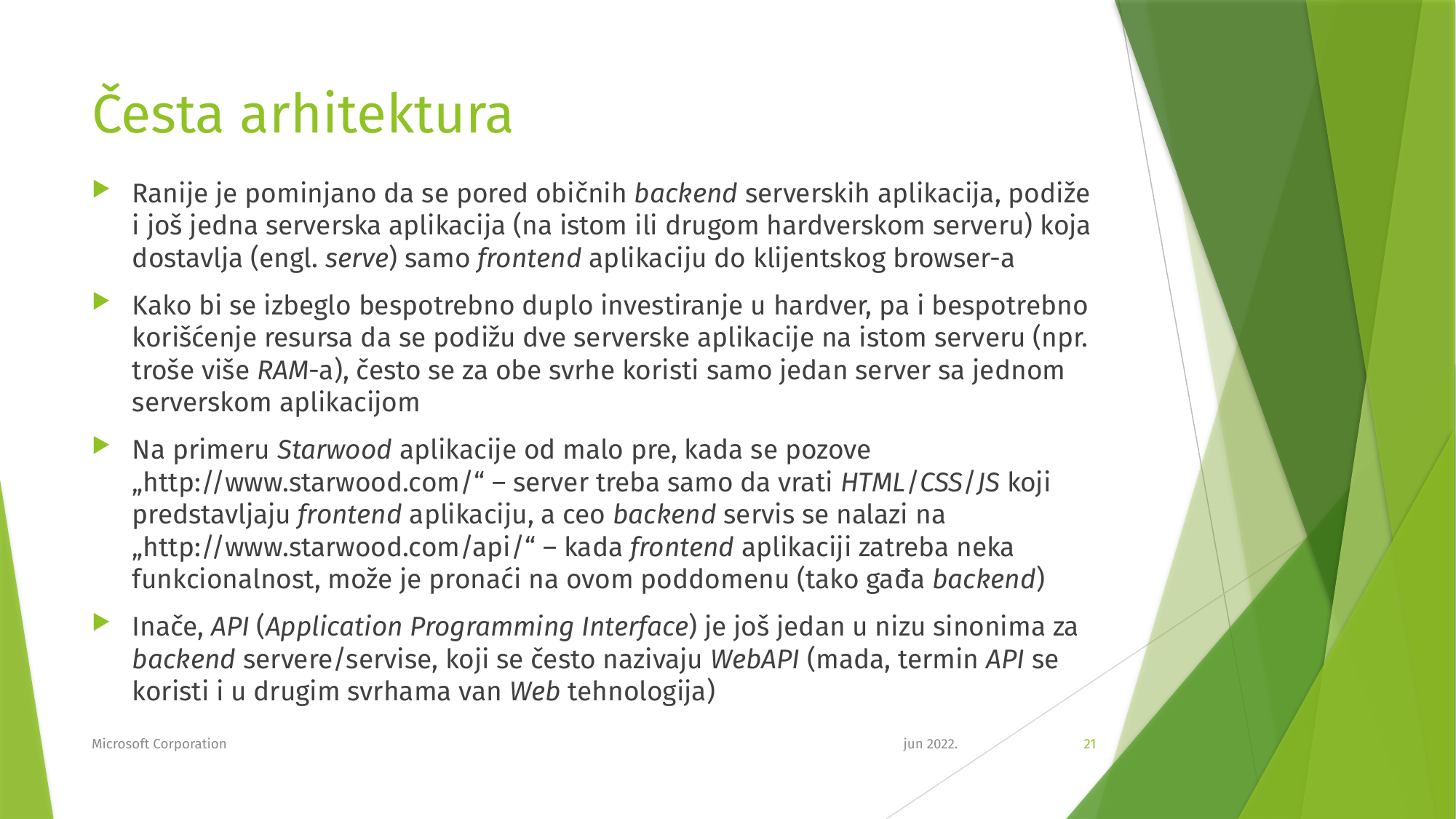

# Česta arhitektura
Ranije je pominjano da se pored običnih backend serverskih aplikacija, podiže i još jedna serverska aplikacija (na istom ili drugom hardverskom serveru) koja dostavlja (engl. serve) samo frontend aplikaciju do klijentskog browser-a
Kako bi se izbeglo bespotrebno duplo investiranje u hardver, pa i bespotrebno korišćenje resursa da se podižu dve serverske aplikacije na istom serveru (npr. troše više RAM-a), često se za obe svrhe koristi samo jedan server sa jednom serverskom aplikacijom
Na primeru Starwood aplikacije od malo pre, kada se pozove „http://www.starwood.com/“ – server treba samo da vrati HTML/CSS/JS koji predstavljaju frontend aplikaciju, a ceo backend servis se nalazi na „http://www.starwood.com/api/“ – kada frontend aplikaciji zatreba neka funkcionalnost, može je pronaći na ovom poddomenu (tako gađa backend)
Inače, API (Application Programming Interface) je još jedan u nizu sinonima za backend servere/servise, koji se često nazivaju WebAPI (mada, termin API se koristi i u drugim svrhama van Web tehnologija)
Microsoft Corporation
jun 2022.
21